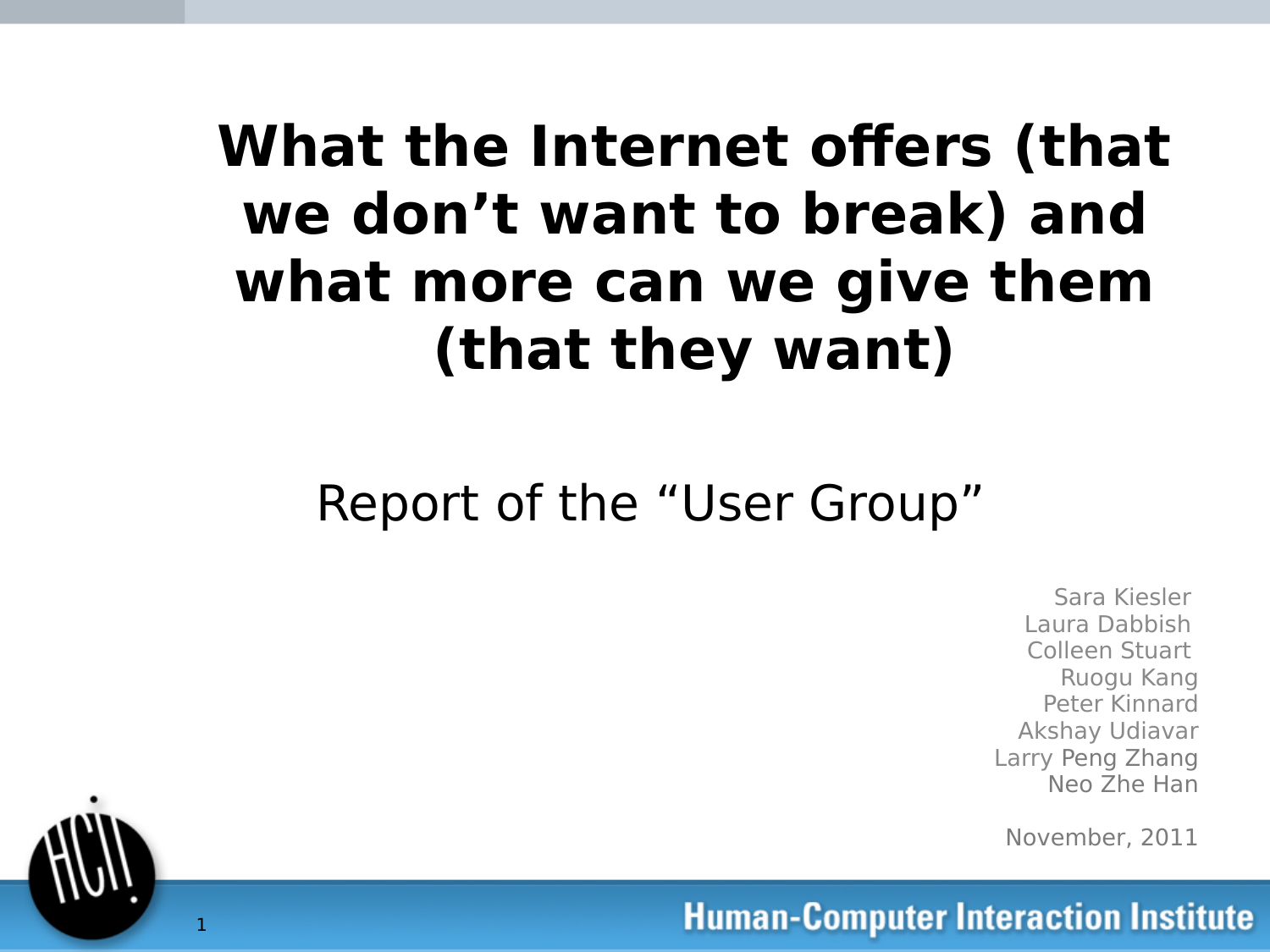

# What the Internet offers (that we don’t want to break) and what more can we give them (that they want)
Report of the “User Group”
Sara Kiesler
Laura Dabbish
Colleen Stuart
 Ruogu Kang
Peter Kinnard
Akshay Udiavar
Larry Peng Zhang
Neo Zhe Han

November, 2011
1